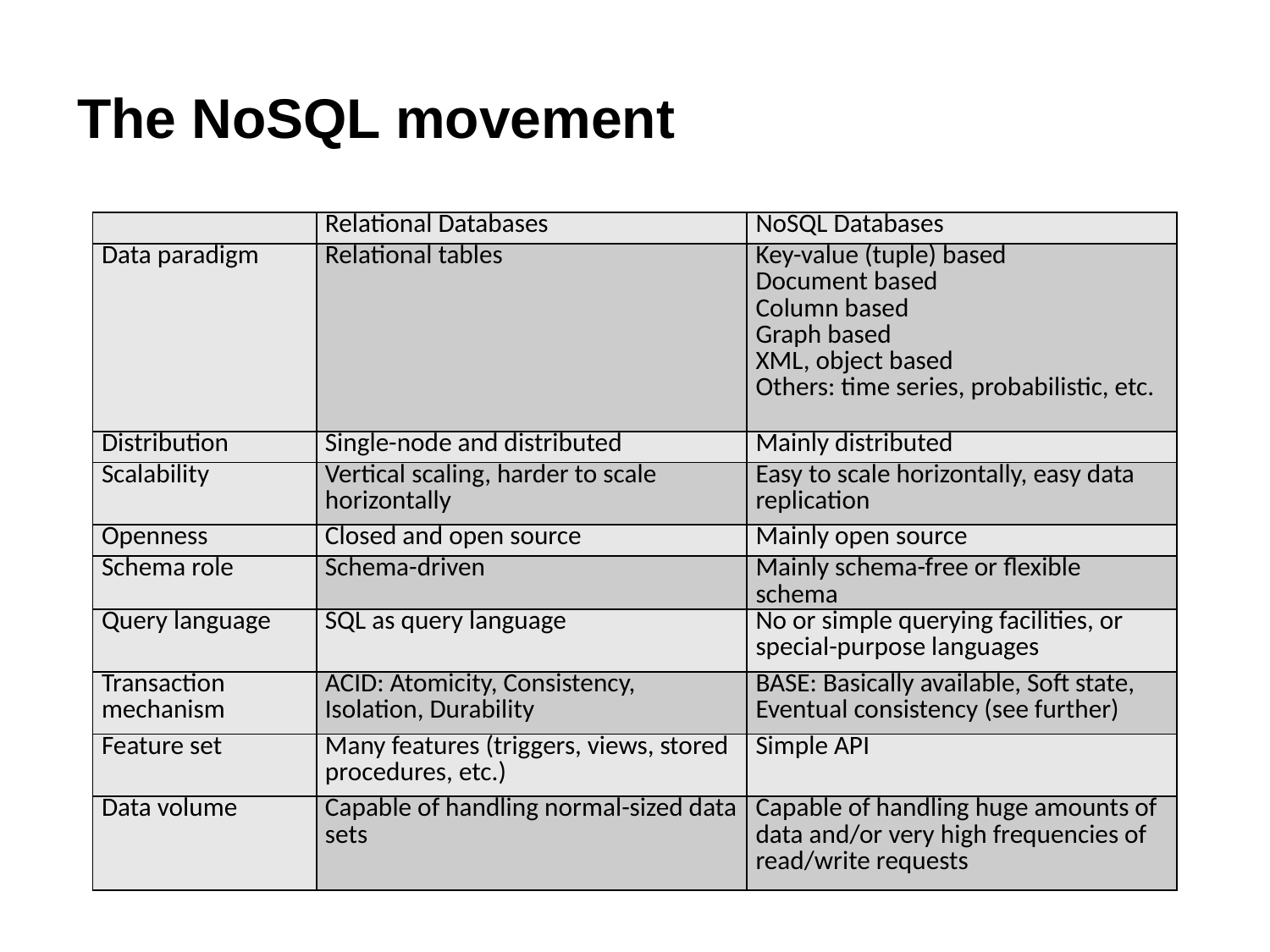

8
# The NoSQL movement
|  | Relational Databases | NoSQL Databases |
| --- | --- | --- |
| Data paradigm | Relational tables | Key-value (tuple) based Document based Column based Graph based XML, object based Others: time series, probabilistic, etc. |
| Distribution | Single-node and distributed | Mainly distributed |
| Scalability | Vertical scaling, harder to scale horizontally | Easy to scale horizontally, easy data replication |
| Openness | Closed and open source | Mainly open source |
| Schema role | Schema-driven | Mainly schema-free or flexible schema |
| Query language | SQL as query language | No or simple querying facilities, or special-purpose languages |
| Transaction mechanism | ACID: Atomicity, Consistency, Isolation, Durability | BASE: Basically available, Soft state, Eventual consistency (see further) |
| Feature set | Many features (triggers, views, stored procedures, etc.) | Simple API |
| Data volume | Capable of handling normal-sized data sets | Capable of handling huge amounts of data and/or very high frequencies of read/write requests |